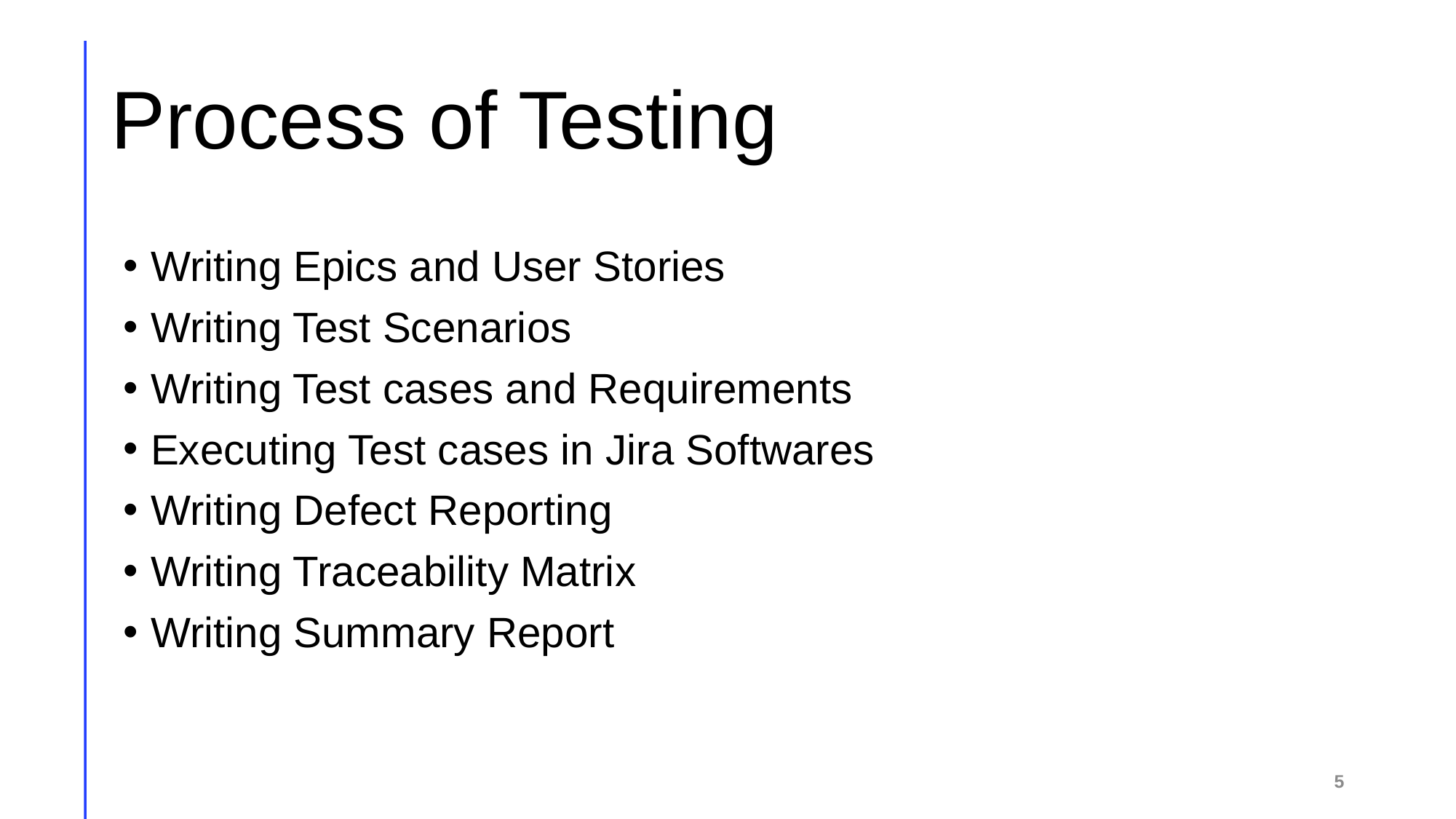

# Process of Testing
Writing Epics and User Stories
Writing Test Scenarios
Writing Test cases and Requirements
Executing Test cases in Jira Softwares
Writing Defect Reporting
Writing Traceability Matrix
Writing Summary Report
5